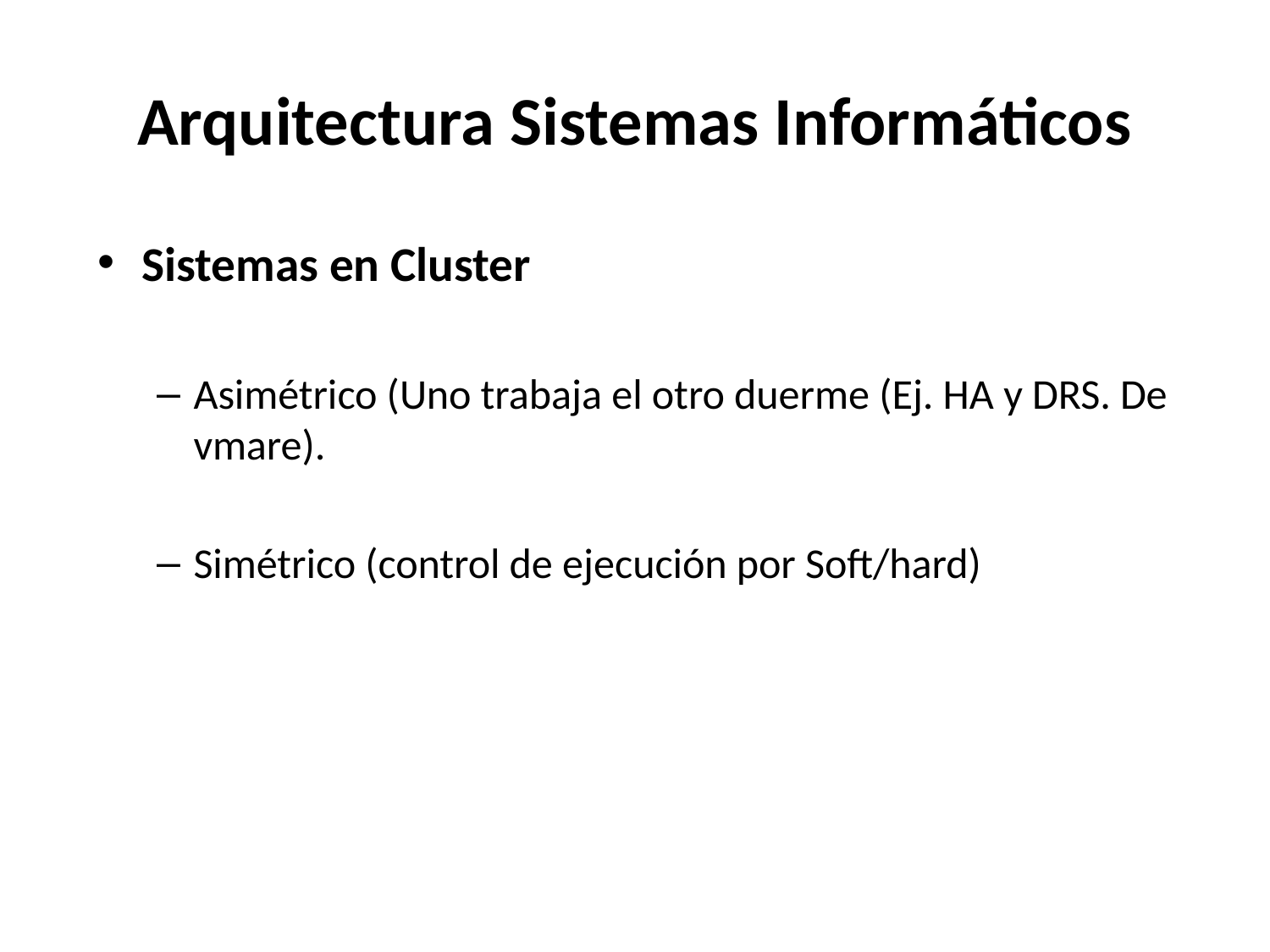

# Arquitectura Sistemas Informáticos
Sistemas en Cluster

Asimétrico (Uno trabaja el otro duerme (Ej. HA y DRS. De vmare).

Simétrico (control de ejecución por Soft/hard)